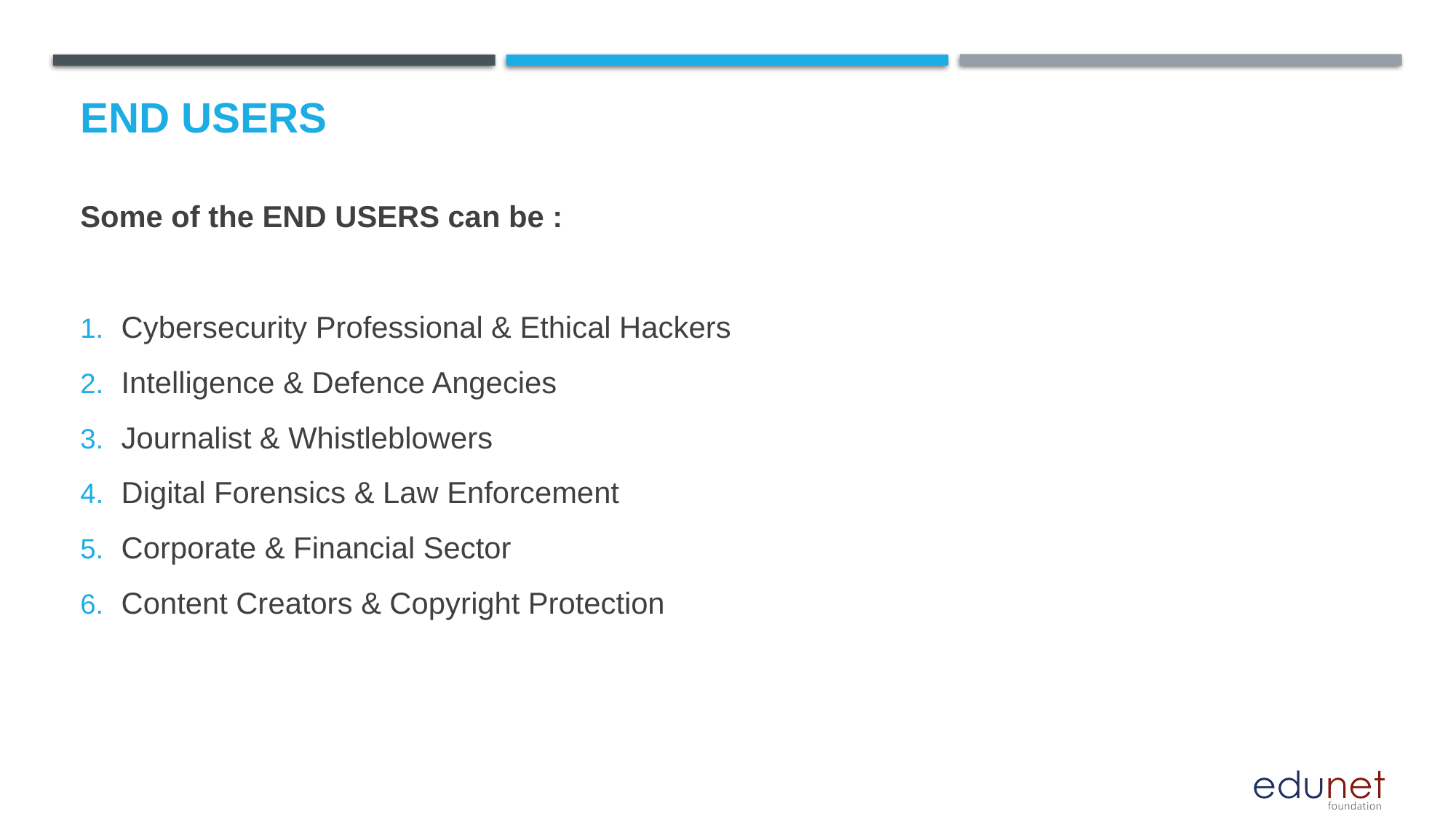

# End users
Some of the END USERS can be :

Cybersecurity Professional & Ethical Hackers
Intelligence & Defence Angecies
Journalist & Whistleblowers
Digital Forensics & Law Enforcement
Corporate & Financial Sector
Content Creators & Copyright Protection